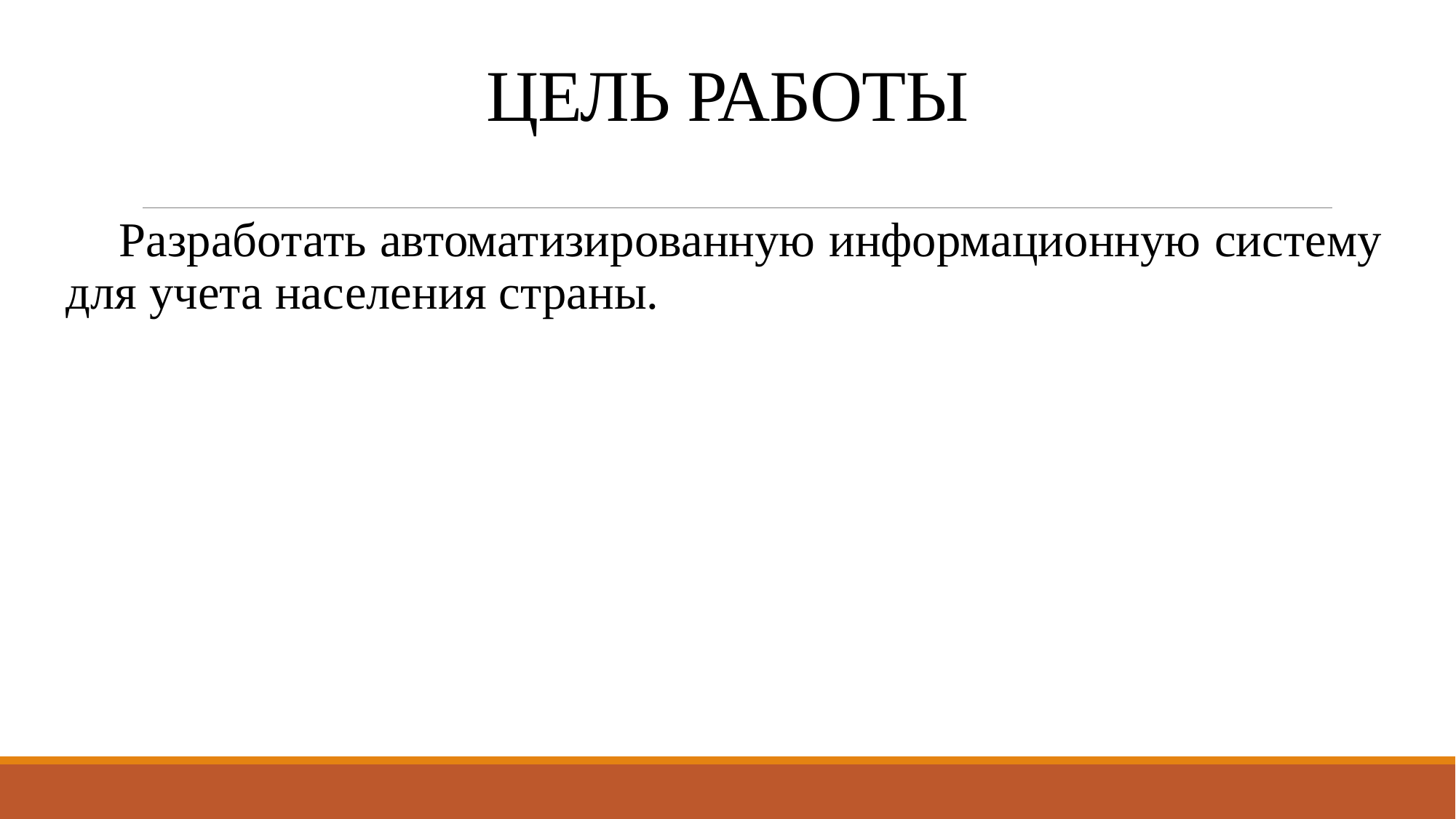

# ЦЕЛЬ РАБОТЫ
Разработать автоматизированную информационную систему для учета населения страны.